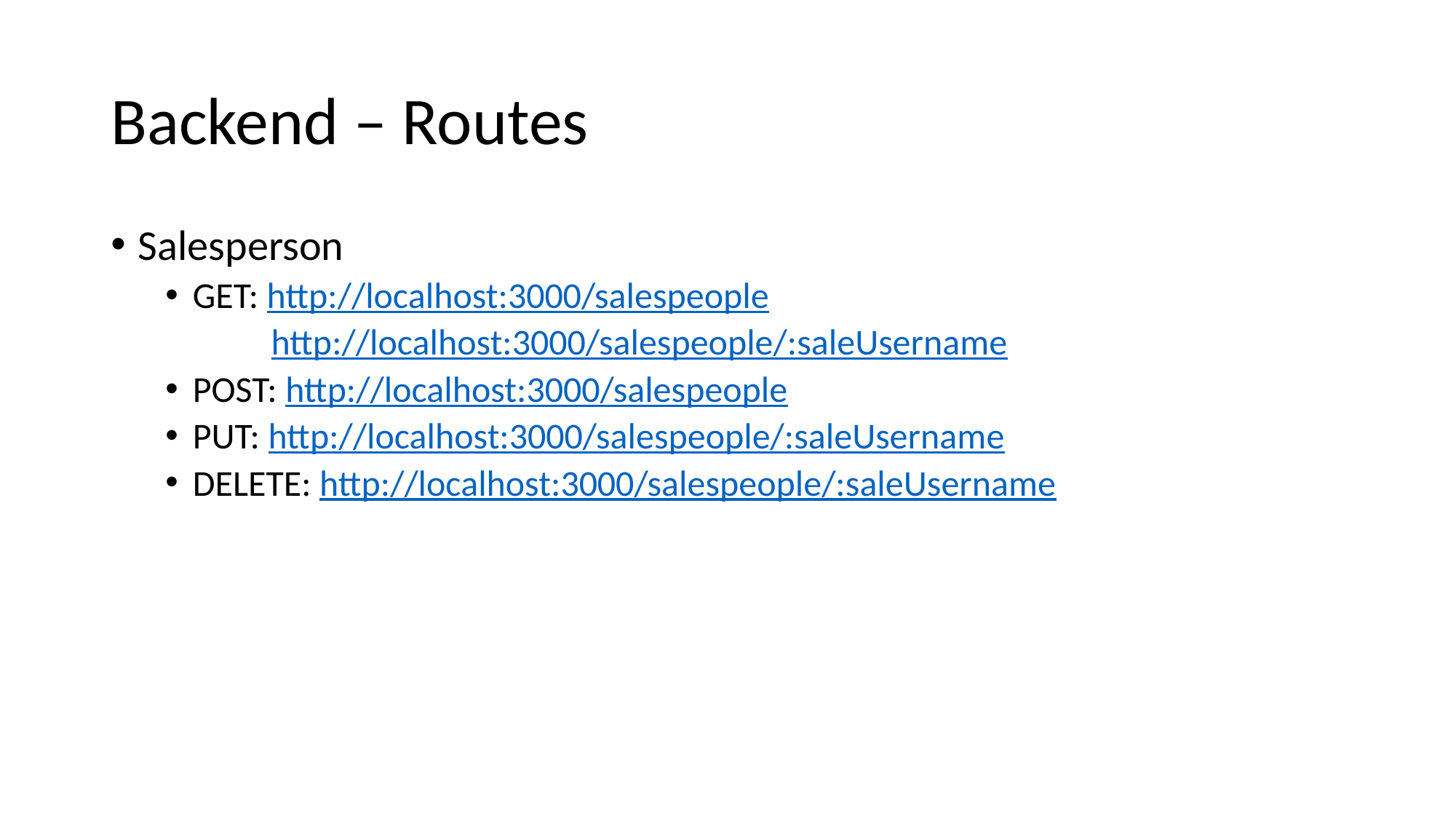

# Backend – Routes
Salesperson
GET: http://localhost:3000/salespeople
             http://localhost:3000/salespeople/:saleUsername
POST: http://localhost:3000/salespeople
PUT: http://localhost:3000/salespeople/:saleUsername
DELETE: http://localhost:3000/salespeople/:saleUsername